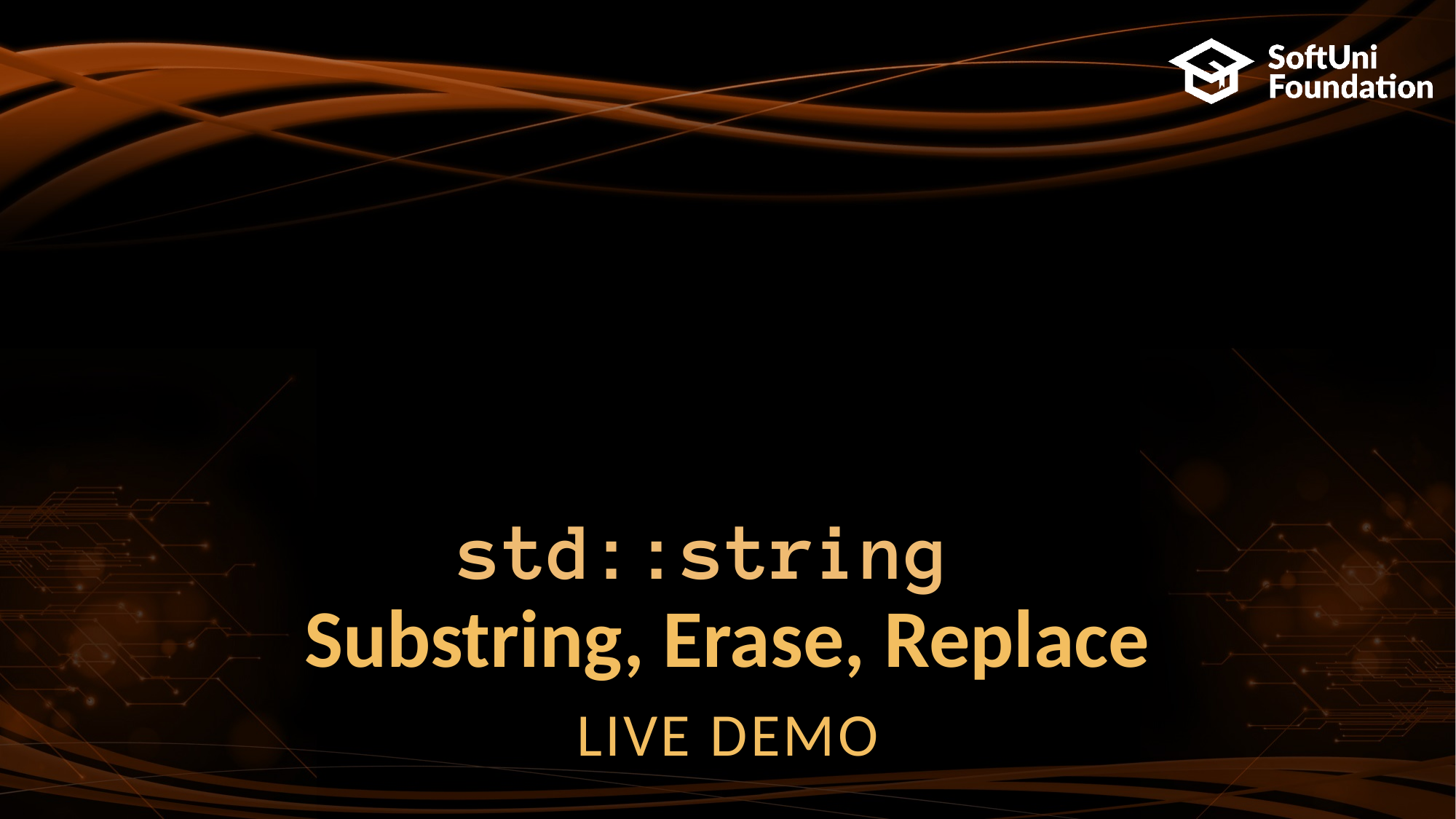

# std::string Substring, Erase, Replace
LIVE DEMO